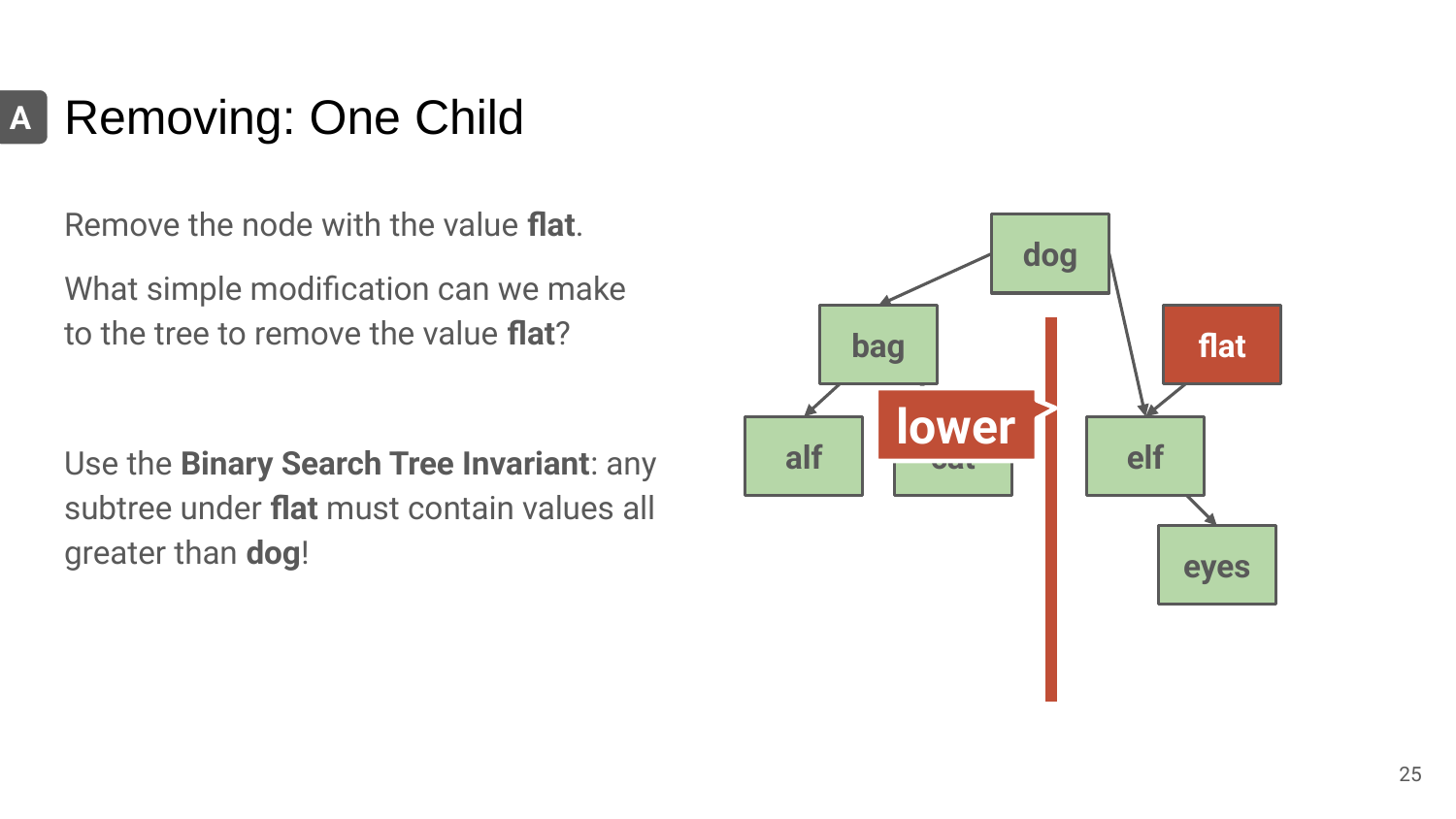

# Removing: One Child
A
Remove the node with the value flat.
What simple modification can we make to the tree to remove the value flat?

Use the Binary Search Tree Invariant: any subtree under flat must contain values all greater than dog!
dog
bag
flat
lower
alf
cat
elf
eyes
25